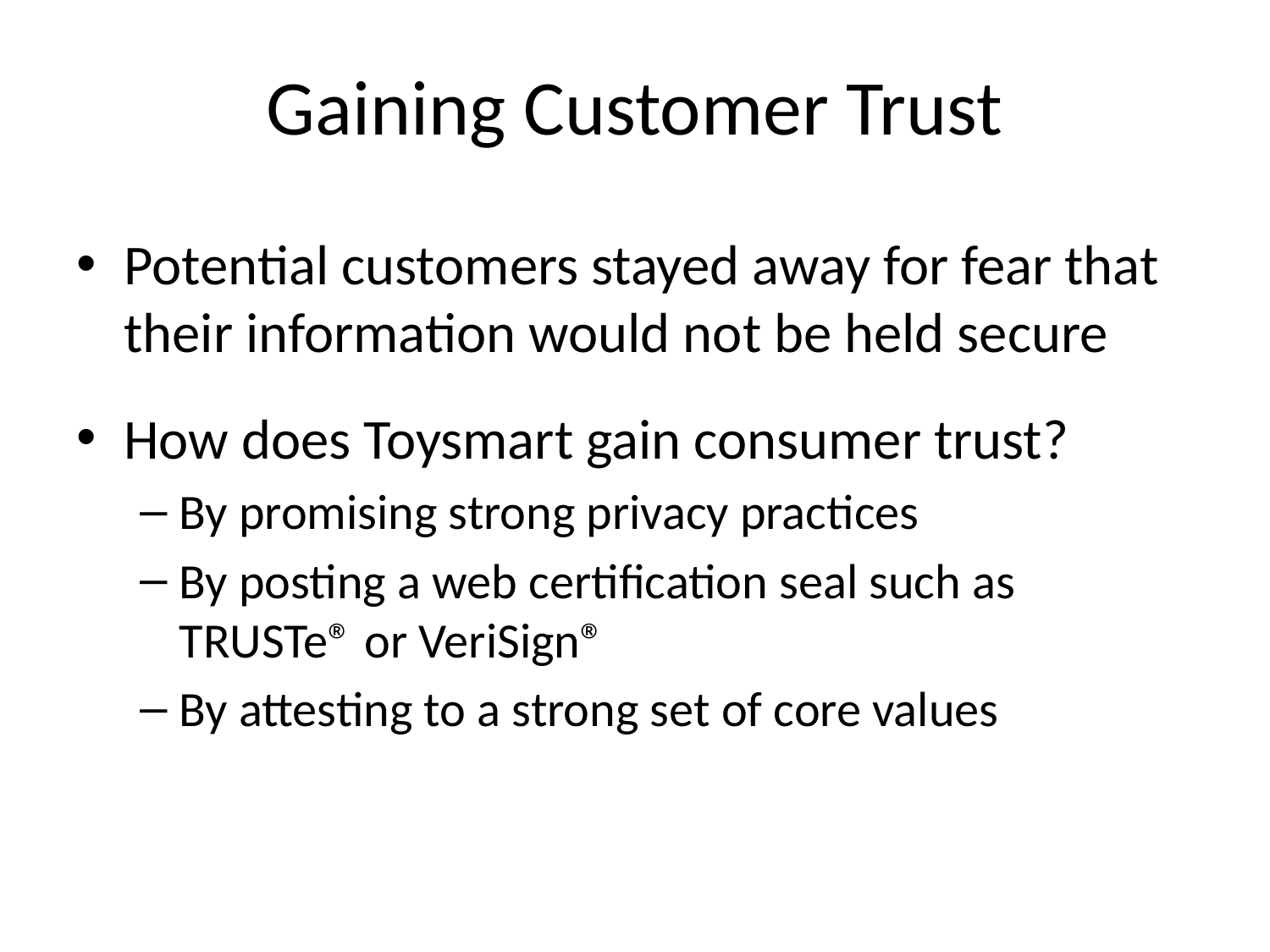

# Gaining Customer Trust
Potential customers stayed away for fear that their information would not be held secure

How does Toysmart gain consumer trust?
By promising strong privacy practices
By posting a web certification seal such as TRUSTe® or VeriSign®
By attesting to a strong set of core values